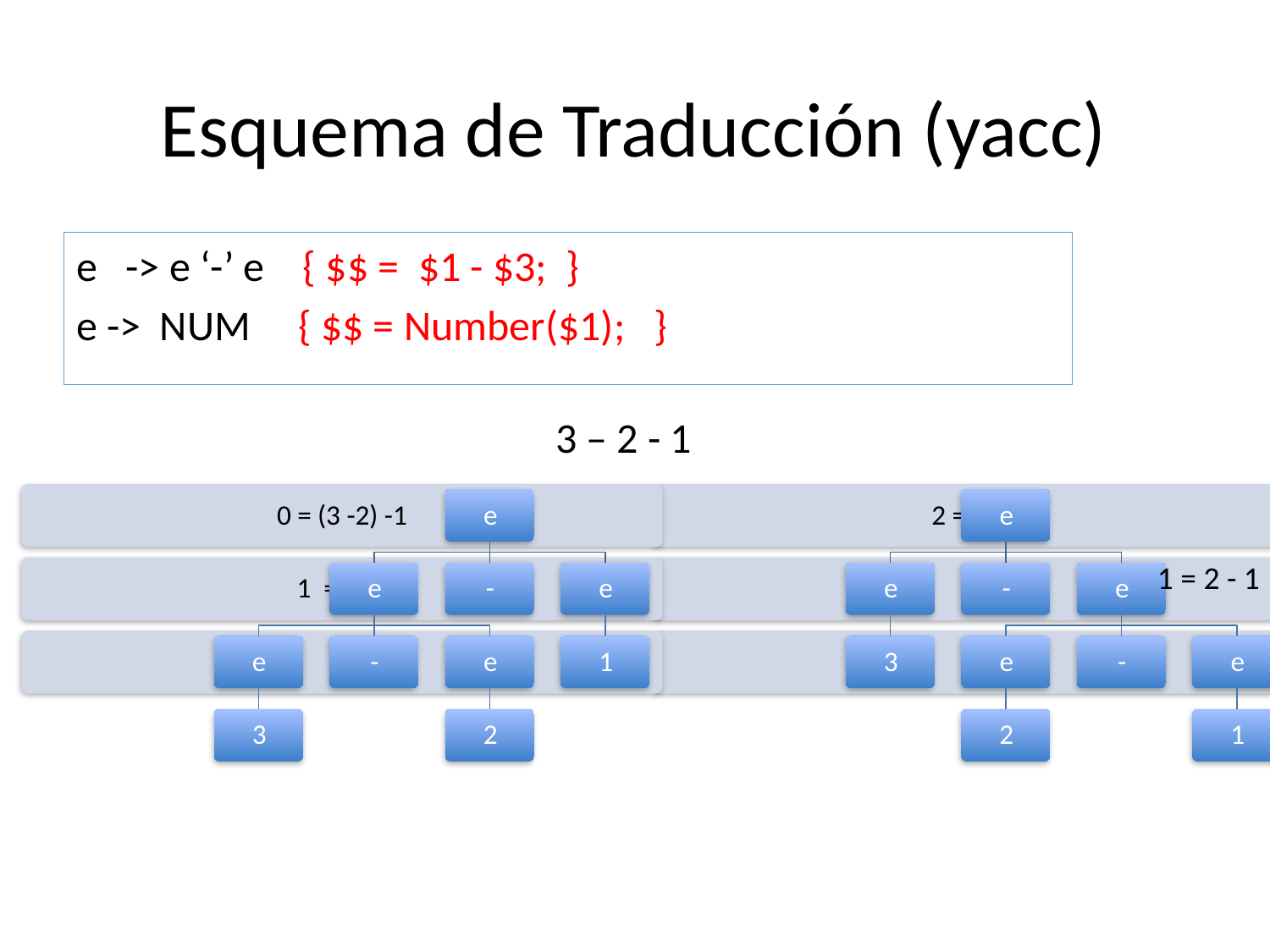

# Esquema de Traducción (yacc)
e   -> e ‘-’ e    { $$ =  $1 - $3;  }
e ->  NUM     { $$ = Number($1);   }
3
1  = 3 -2
0 = (3 -2) -1
e
e
e
3
-
e
2
-
e
1

3
2 = 3 -1
e
e
3
-
e
e
2
-
e
1
1 = 2 - 1
3 – 2 - 1